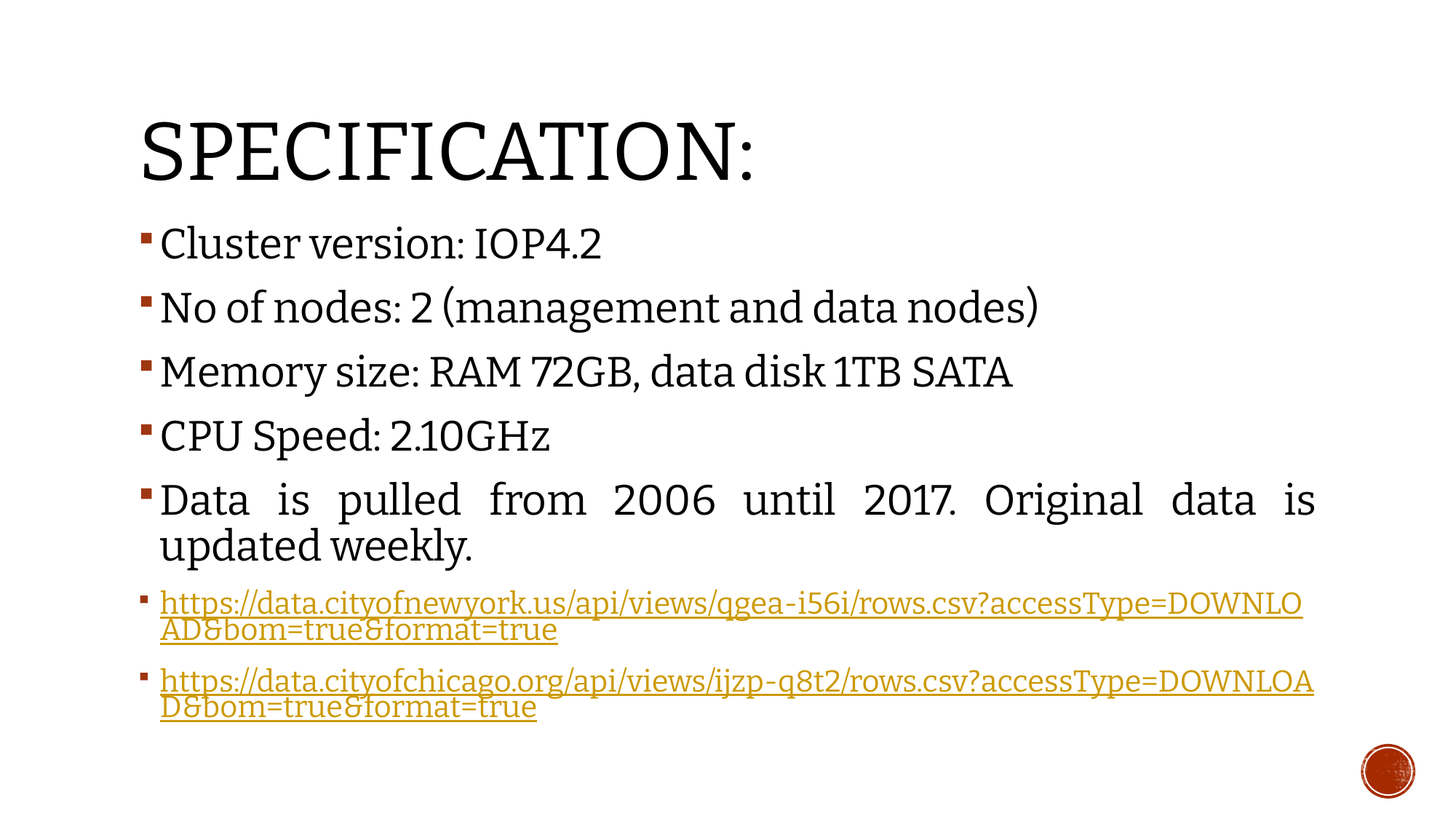

# Specification:
Cluster version: IOP4.2
No of nodes: 2 (management and data nodes)
Memory size: RAM 72GB, data disk 1TB SATA
CPU Speed: 2.10GHz
Data is pulled from 2006 until 2017. Original data is updated weekly.
https://data.cityofnewyork.us/api/views/qgea-i56i/rows.csv?accessType=DOWNLOAD&bom=true&format=true
https://data.cityofchicago.org/api/views/ijzp-q8t2/rows.csv?accessType=DOWNLOAD&bom=true&format=true